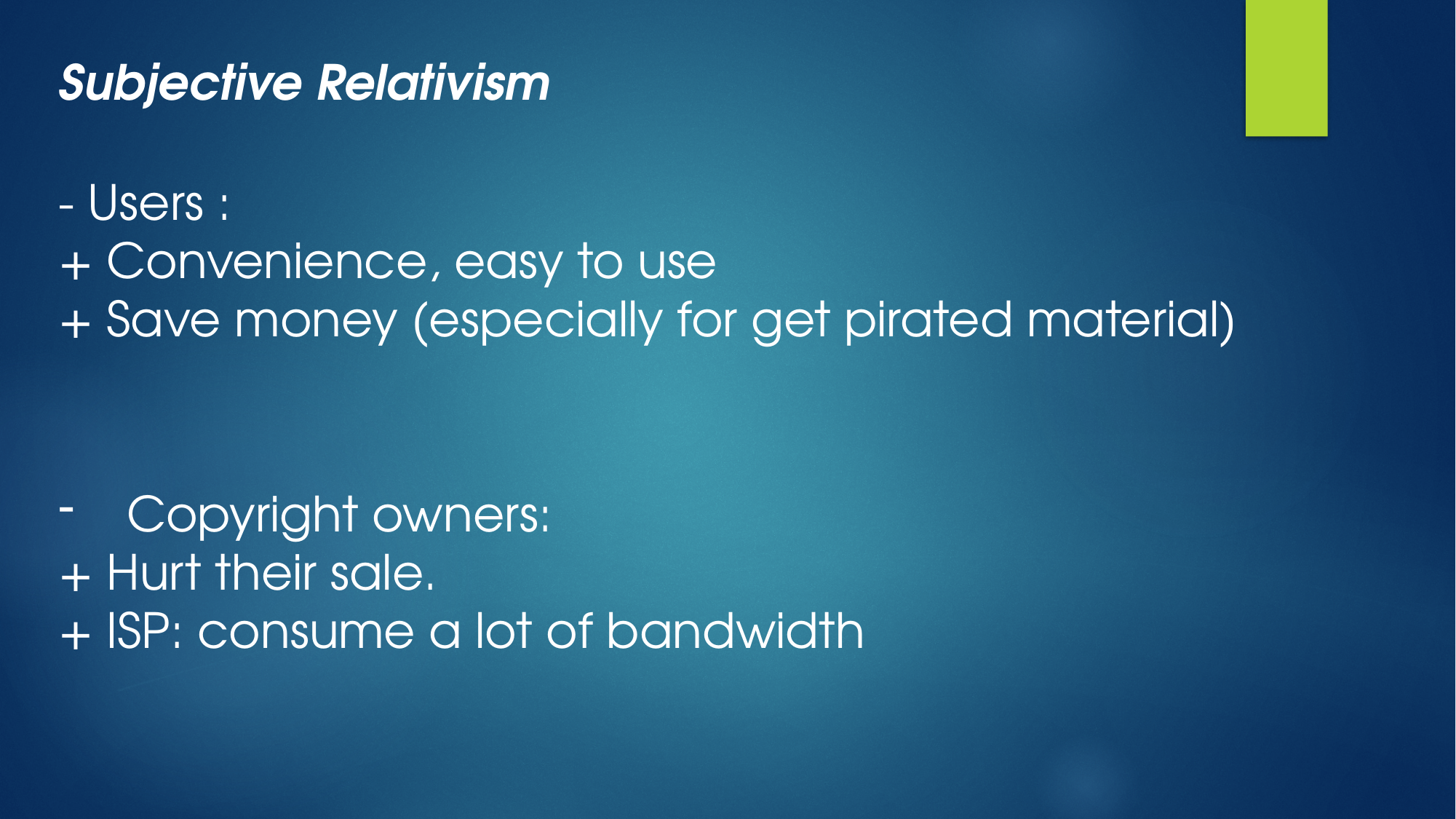

Subjective Relativism
- Users :
+ Convenience, easy to use
+ Save money (especially for get pirated material)
Copyright owners:
+ Hurt their sale.
+ ISP: consume a lot of bandwidth